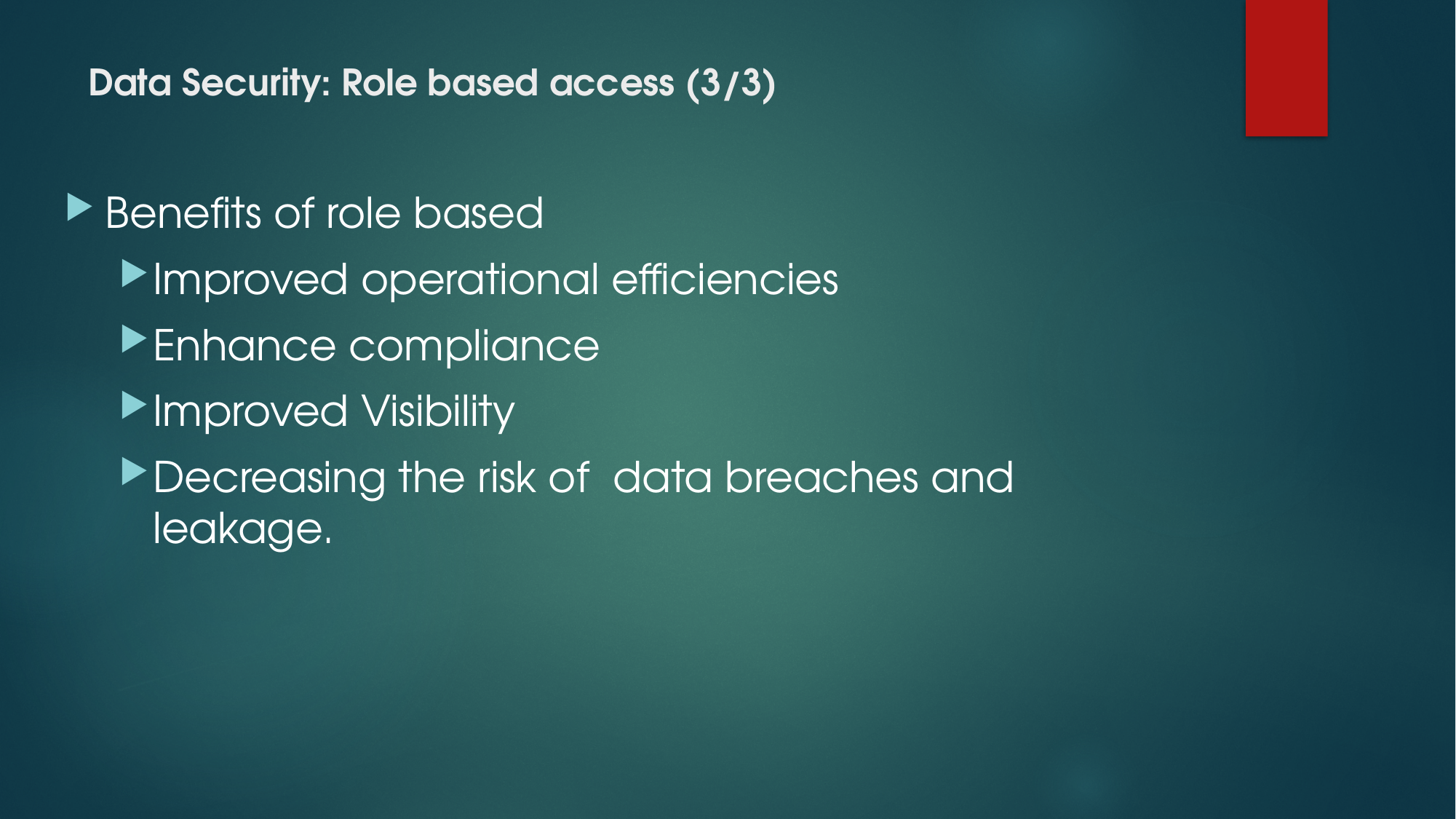

# Data Security: Role based access (3/3)
Benefits of role based
Improved operational efficiencies
Enhance compliance
Improved Visibility
Decreasing the risk of  data breaches and leakage.